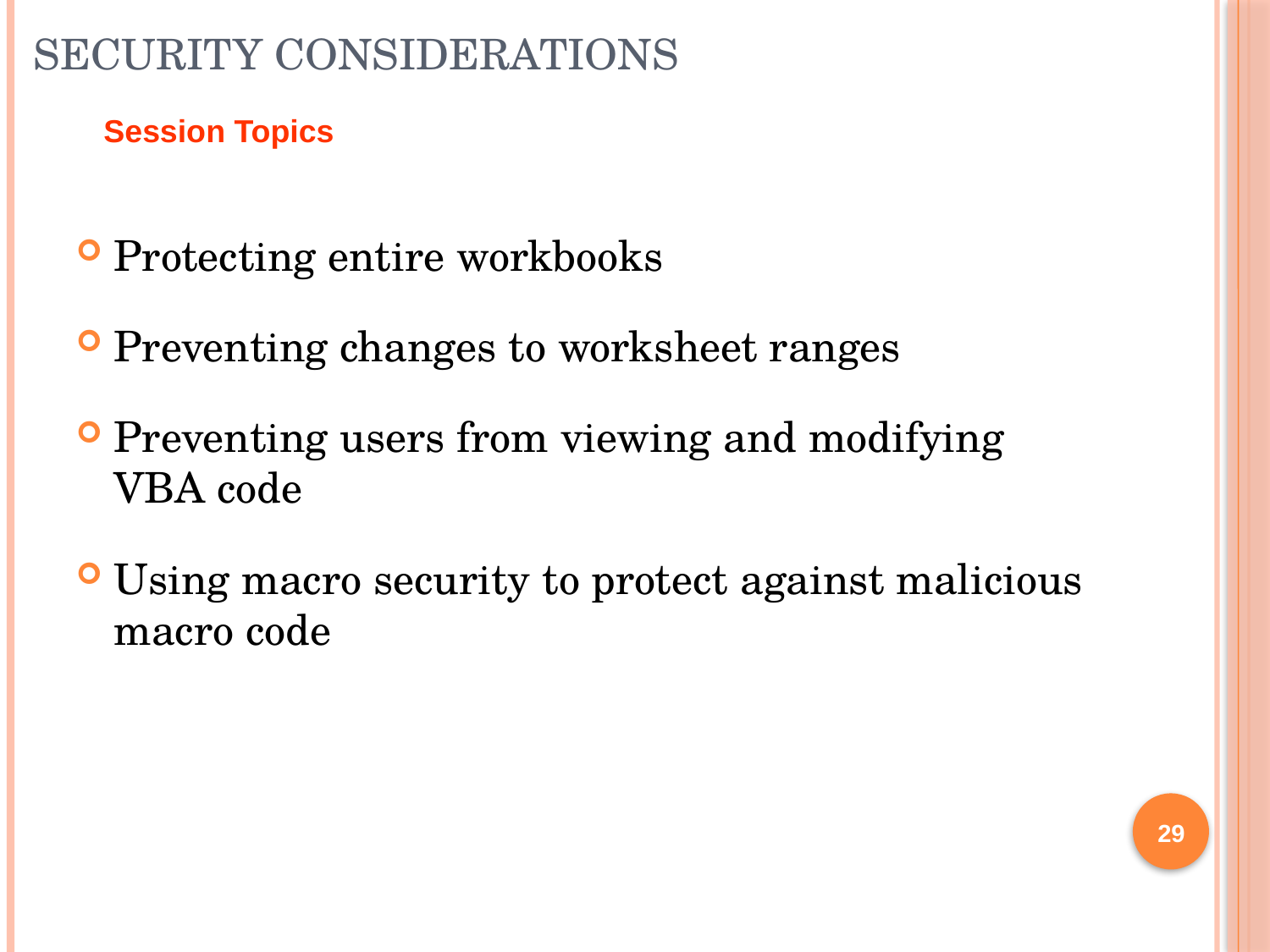

# Security Considerations
Session Topics
Protecting entire workbooks
Preventing changes to worksheet ranges
Preventing users from viewing and modifying VBA code
Using macro security to protect against malicious macro code
29